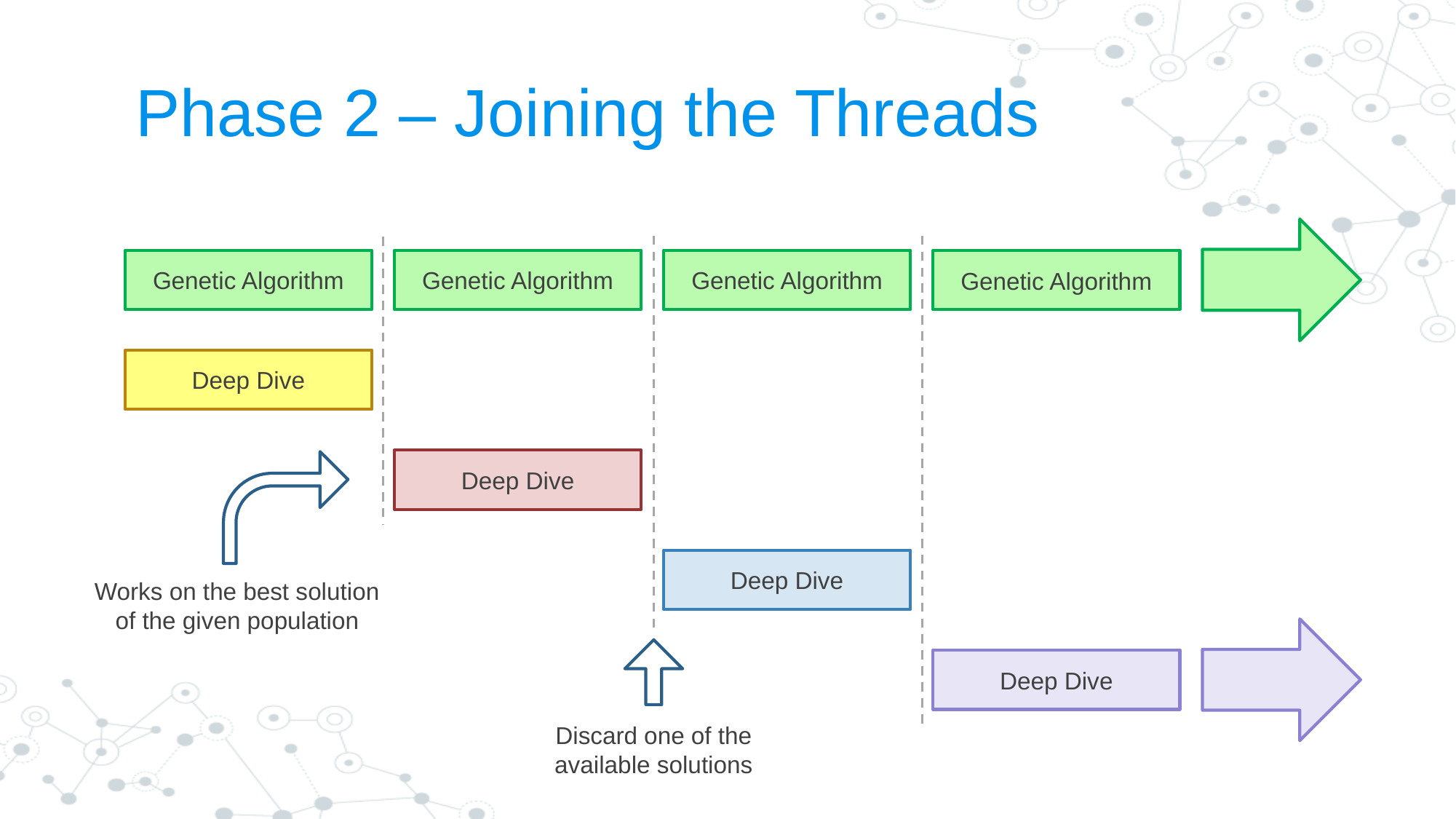

# Phase 2 – Joining the Threads

Genetic Algorithm
Genetic Algorithm
Genetic Algorithm
Genetic Algorithm
Deep Dive

Deep Dive

Deep Dive
Works on the best solution of the given population

Deep Dive
Discard one of the available solutions